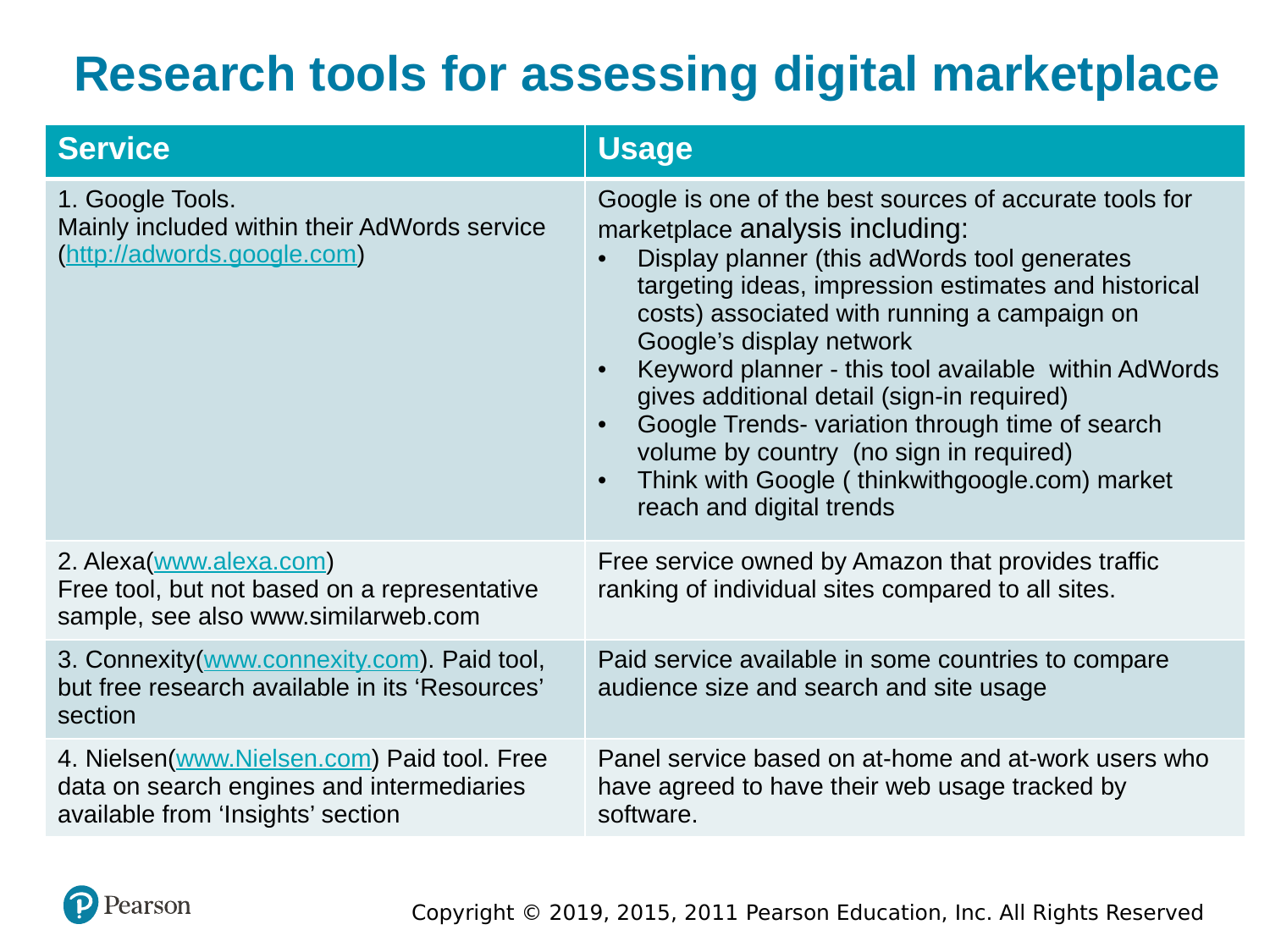

Research tools for assessing digital marketplace
| Service | Usage |
| --- | --- |
| 1. Google Tools. Mainly included within their AdWords service (http://adwords.google.com) | Google is one of the best sources of accurate tools for marketplace analysis including: Display planner (this adWords tool generates targeting ideas, impression estimates and historical costs) associated with running a campaign on Google’s display network Keyword planner - this tool available within AdWords gives additional detail (sign-in required) Google Trends- variation through time of search volume by country (no sign in required) Think with Google ( thinkwithgoogle.com) market reach and digital trends |
| 2. Alexa(www.alexa.com) Free tool, but not based on a representative sample, see also www.similarweb.com | Free service owned by Amazon that provides traffic ranking of individual sites compared to all sites. |
| 3. Connexity(www.connexity.com). Paid tool, but free research available in its ‘Resources’ section | Paid service available in some countries to compare audience size and search and site usage |
| 4. Nielsen(www.Nielsen.com) Paid tool. Free data on search engines and intermediaries available from ‘Insights’ section | Panel service based on at-home and at-work users who have agreed to have their web usage tracked by software. |